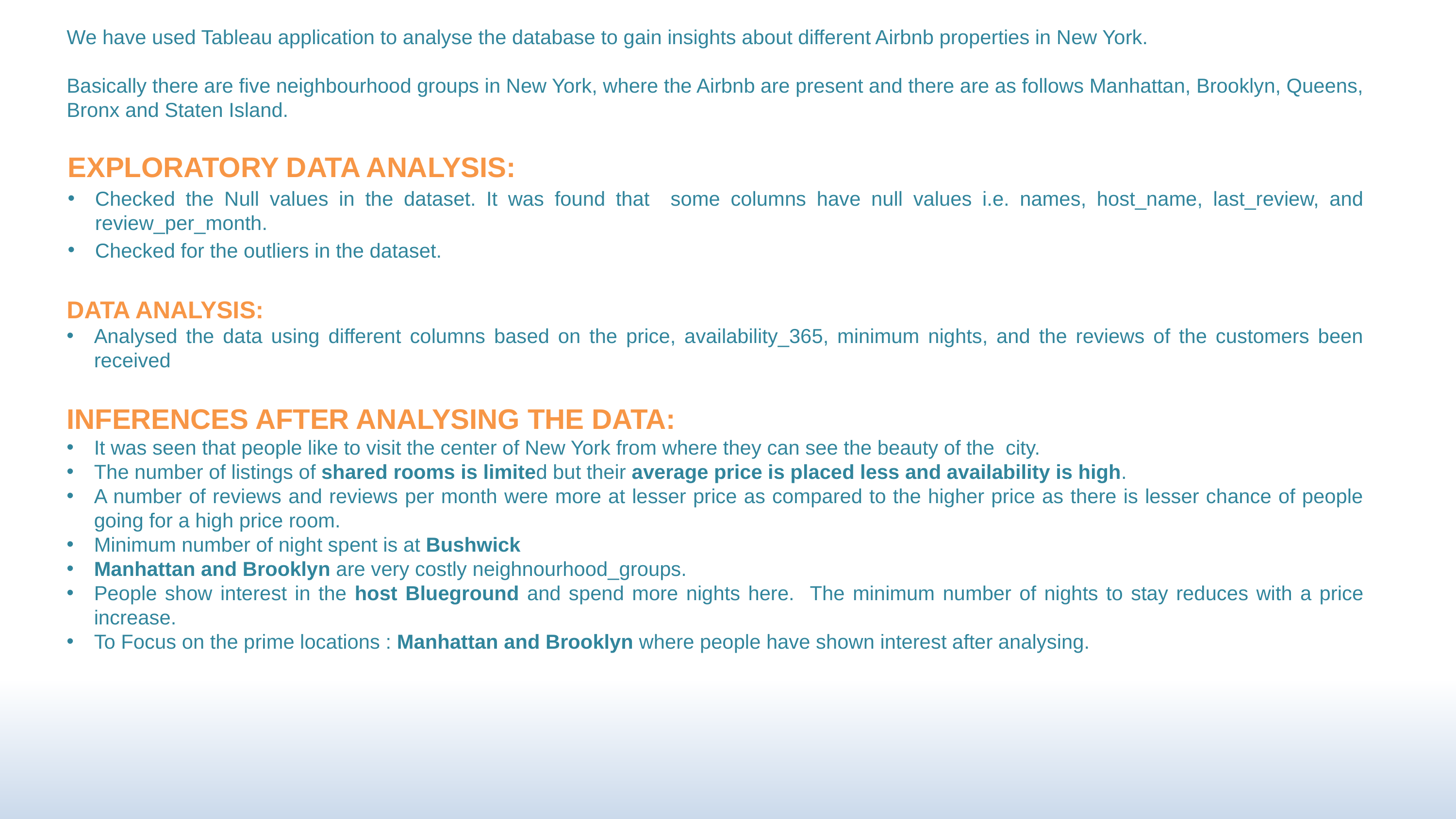

We have used Tableau application to analyse the database to gain insights about different Airbnb properties in New York.

Basically there are five neighbourhood groups in New York, where the Airbnb are present and there are as follows Manhattan, Brooklyn, Queens, Bronx and Staten Island.

EXPLORATORY DATA ANALYSIS:
Checked the Null values in the dataset. It was found that  some columns have null values i.e. names, host_name, last_review, and review_per_month.
Checked for the outliers in the dataset.

DATA ANALYSIS:
Analysed the data using different columns based on the price, availability_365, minimum nights, and the reviews of the customers been received

INFERENCES AFTER ANALYSING THE DATA:
It was seen that people like to visit the center of New York from where they can see the beauty of the  city.
The number of listings of shared rooms is limited but their average price is placed less and availability is high.
A number of reviews and reviews per month were more at lesser price as compared to the higher price as there is lesser chance of people going for a high price room.
Minimum number of night spent is at Bushwick
Manhattan and Brooklyn are very costly neighnourhood_groups.
People show interest in the host Blueground and spend more nights here.  The minimum number of nights to stay reduces with a price increase.
To Focus on the prime locations : Manhattan and Brooklyn where people have shown interest after analysing.

BY PRAVEEN N. SHARMA & SANJUKTA SENGUPTA
12